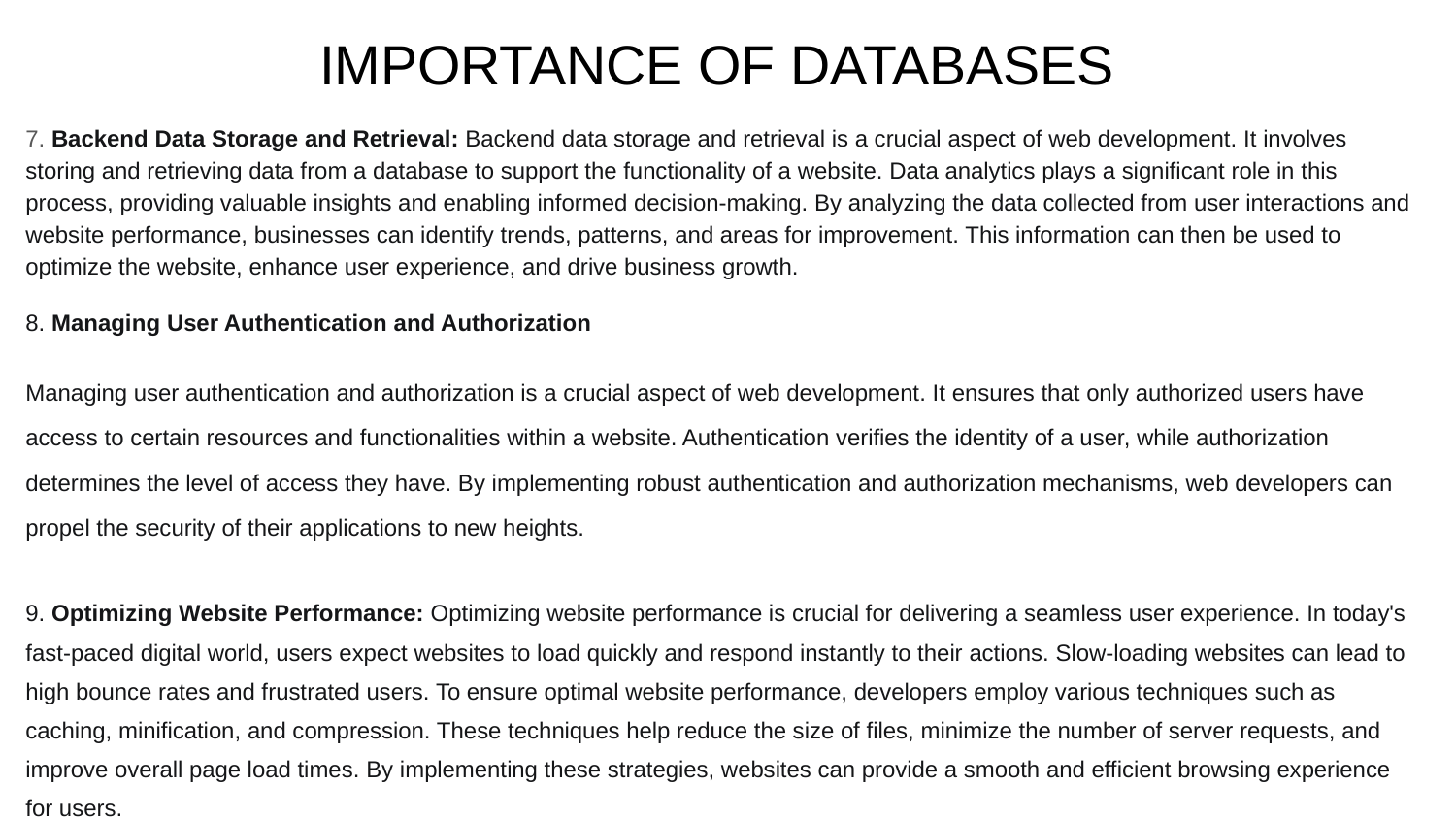

# IMPORTANCE OF DATABASES
7. Backend Data Storage and Retrieval: Backend data storage and retrieval is a crucial aspect of web development. It involves storing and retrieving data from a database to support the functionality of a website. Data analytics plays a significant role in this process, providing valuable insights and enabling informed decision-making. By analyzing the data collected from user interactions and website performance, businesses can identify trends, patterns, and areas for improvement. This information can then be used to optimize the website, enhance user experience, and drive business growth.
8. Managing User Authentication and Authorization
Managing user authentication and authorization is a crucial aspect of web development. It ensures that only authorized users have access to certain resources and functionalities within a website. Authentication verifies the identity of a user, while authorization determines the level of access they have. By implementing robust authentication and authorization mechanisms, web developers can propel the security of their applications to new heights.
9. Optimizing Website Performance: Optimizing website performance is crucial for delivering a seamless user experience. In today's fast-paced digital world, users expect websites to load quickly and respond instantly to their actions. Slow-loading websites can lead to high bounce rates and frustrated users. To ensure optimal website performance, developers employ various techniques such as caching, minification, and compression. These techniques help reduce the size of files, minimize the number of server requests, and improve overall page load times. By implementing these strategies, websites can provide a smooth and efficient browsing experience for users.